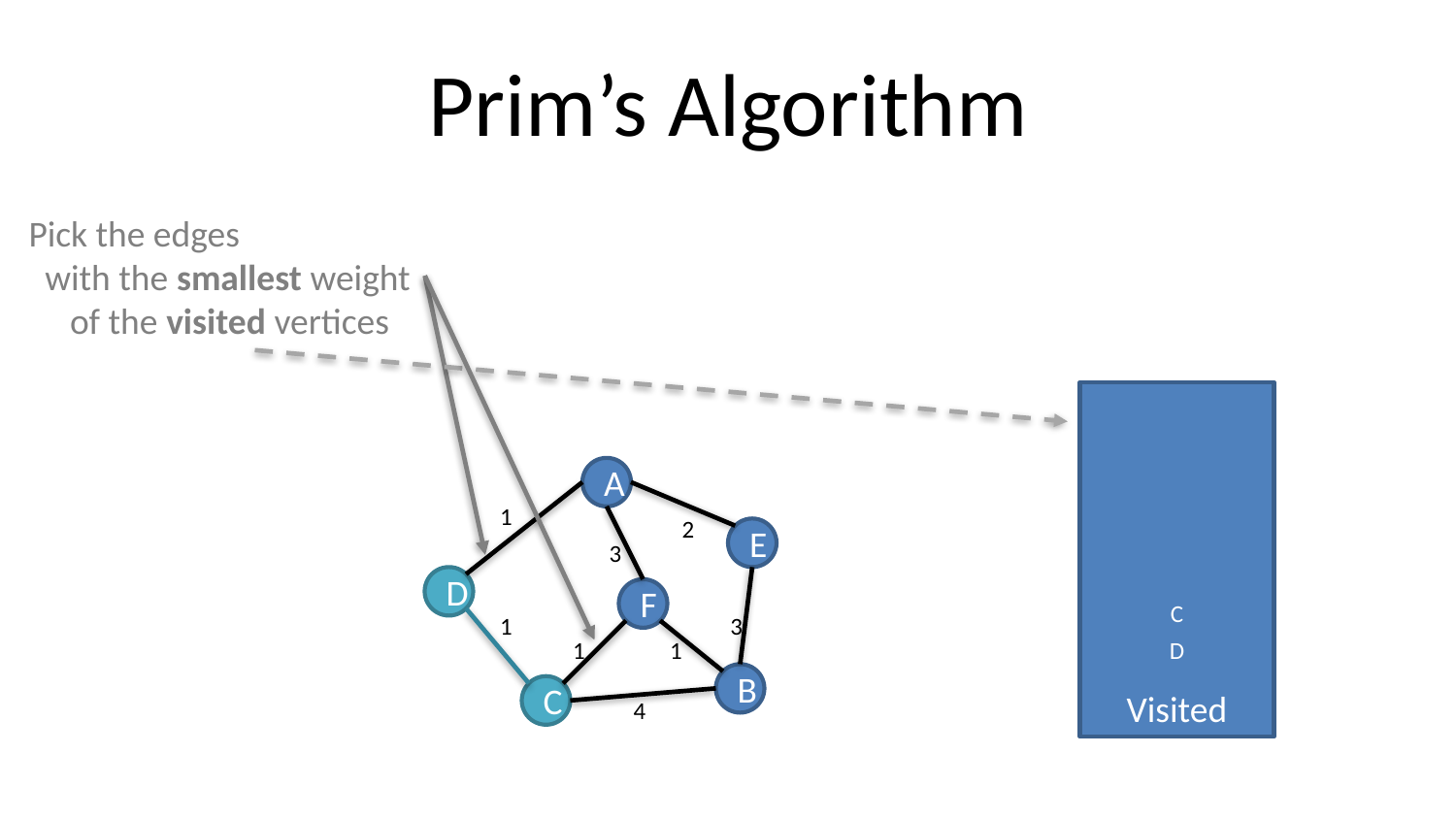

# Prim’s Algorithm
Pick the edges
  with the smallest weight
     of the visited vertices
Visited
A
1
2
E
3
D
F
C
1
3
1
1
D
B
C
4